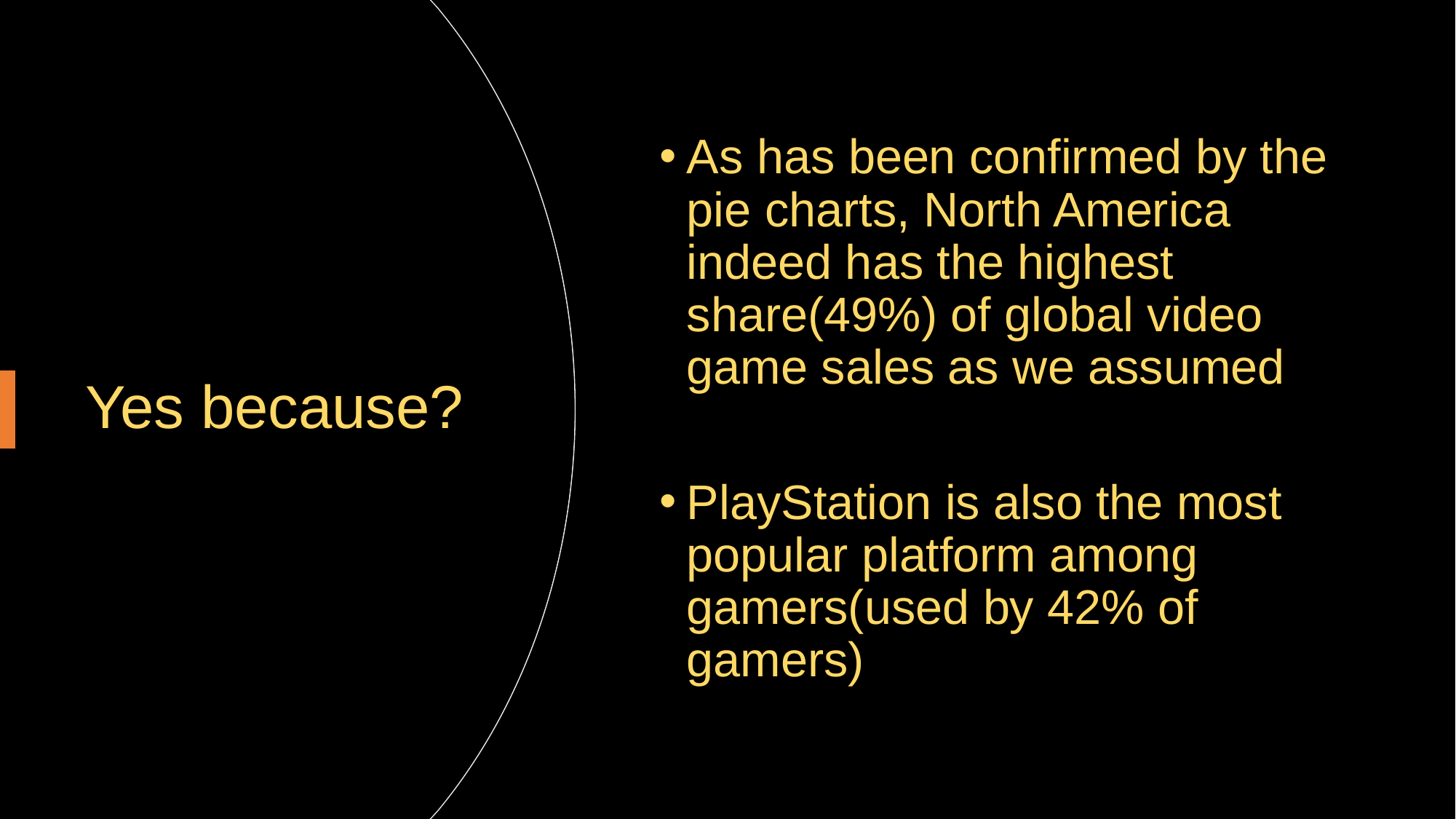

As has been confirmed by the pie charts, North America indeed has the highest share(49%) of global video game sales as we assumed

PlayStation is also the most popular platform among gamers(used by 42% of gamers)
# Yes because?